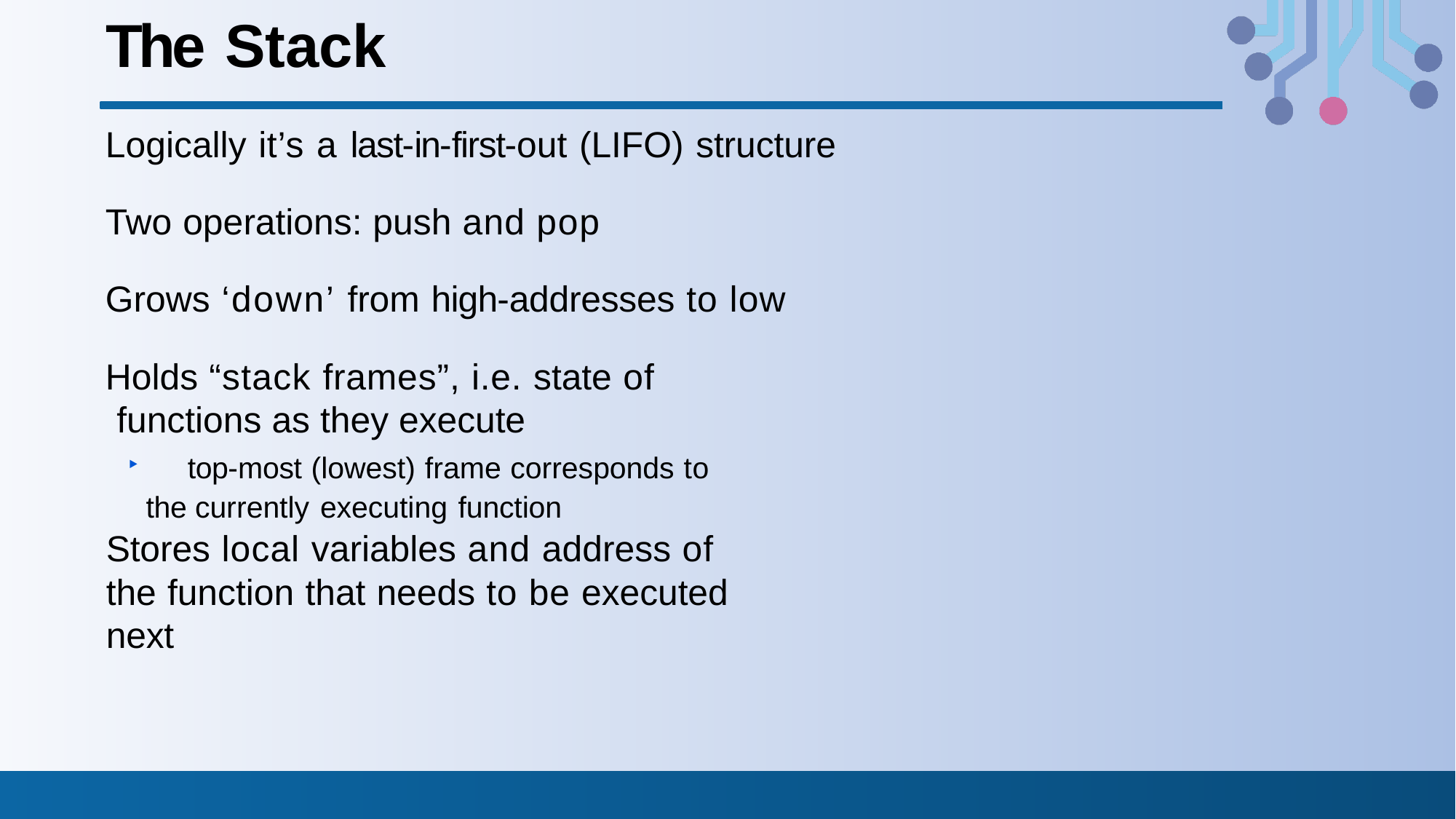

# The Stack
Logically it’s a last-in-first-out (LIFO) structure
Two operations: push and pop
Grows ‘down’ from high-addresses to low
Holds “stack frames”, i.e. state of functions as they execute
	top-most (lowest) frame corresponds to the currently executing function
Stores local variables and address of the function that needs to be executed next